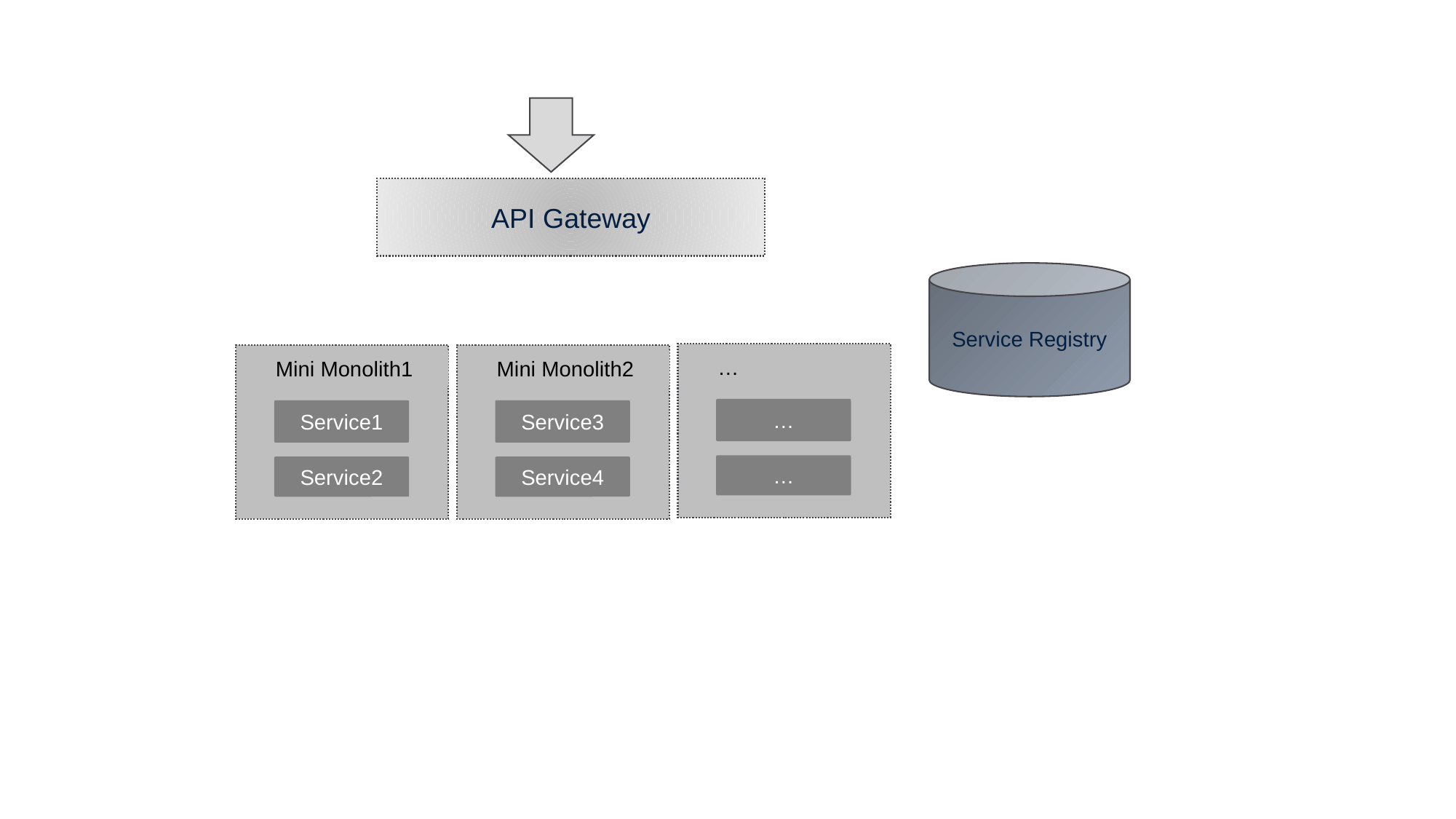

API Gateway
Service Registry

…
…
…

Mini Monolith1
Service1
Service2

Mini Monolith2
Service3
Service4